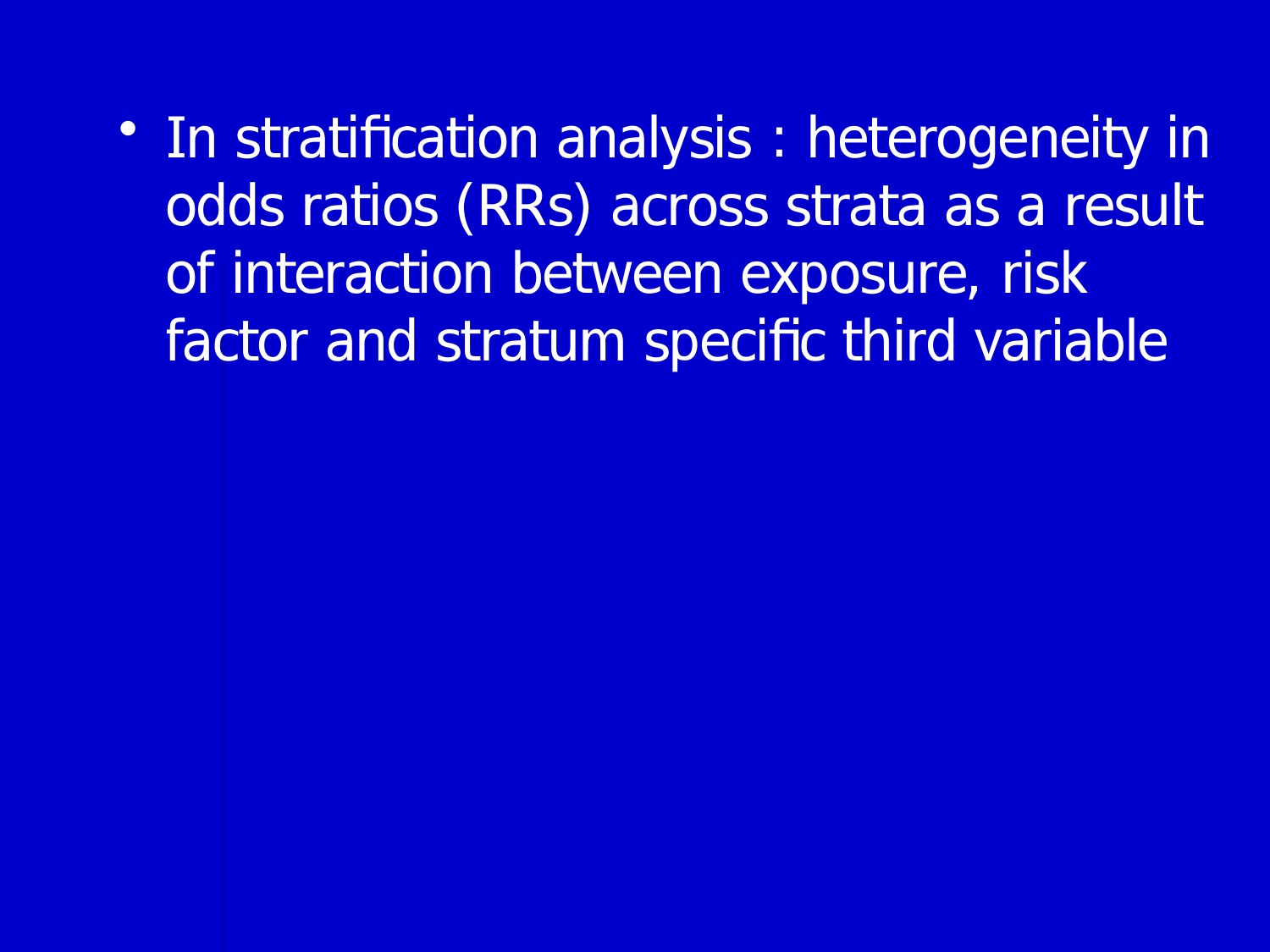

In stratification analysis : heterogeneity in odds ratios (RRs) across strata as a result of interaction between exposure, risk factor and stratum specific third variable